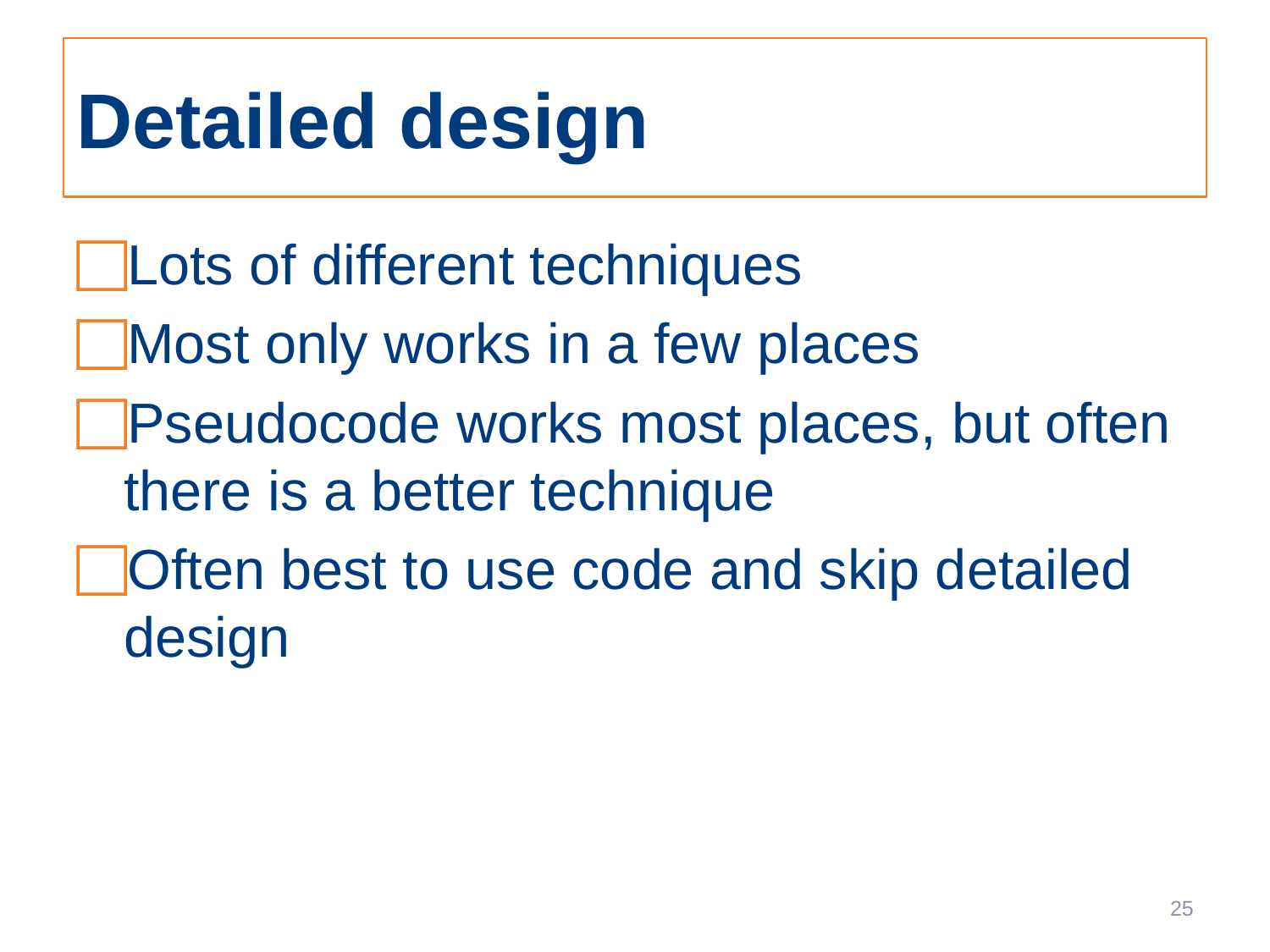

# Detailed design
Lots of different techniques
Most only works in a few places
Pseudocode works most places, but often there is a better technique
Often best to use code and skip detailed design
25